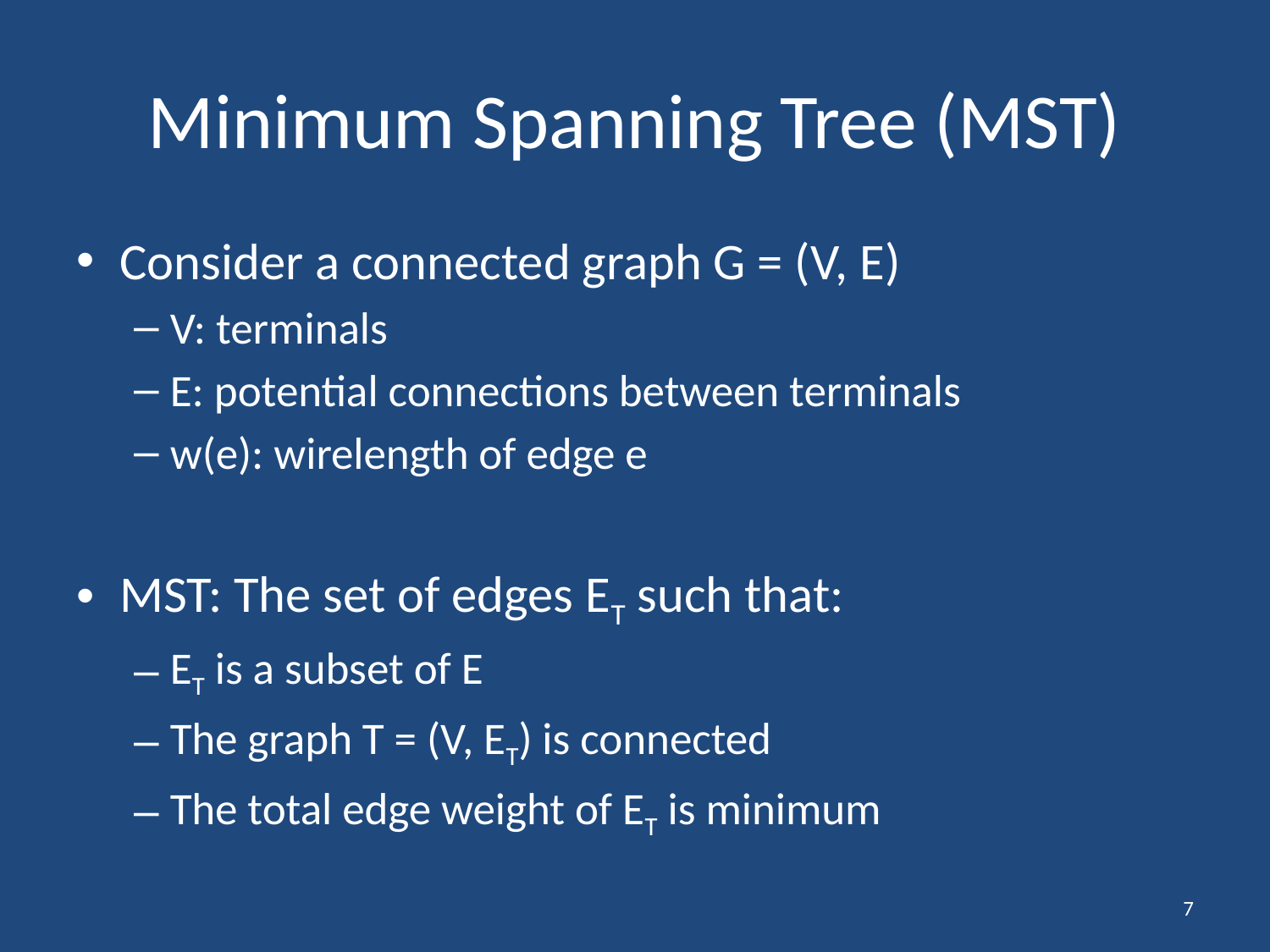

# Minimum Spanning Tree (MST)
Consider a connected graph G = (V, E)
V: terminals
E: potential connections between terminals
w(e): wirelength of edge e

MST: The set of edges ET such that:
ET is a subset of E
The graph T = (V, ET) is connected
The total edge weight of ET is minimum
7